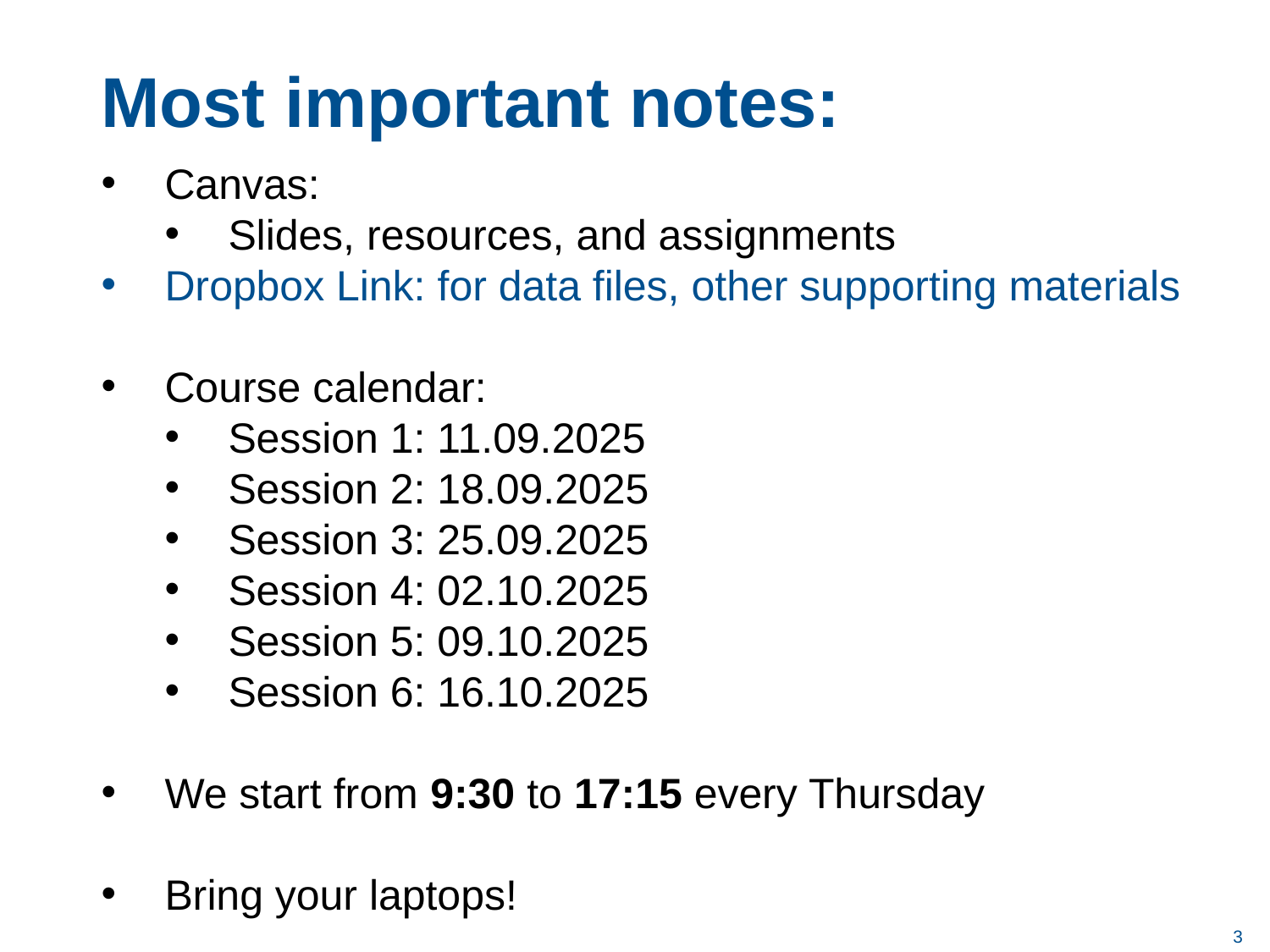

Most important notes:
Canvas:
Slides, resources, and assignments
Dropbox Link: for data files, other supporting materials

Course calendar:
Session 1: 11.09.2025
Session 2: 18.09.2025
Session 3: 25.09.2025
Session 4: 02.10.2025
Session 5: 09.10.2025
Session 6: 16.10.2025

We start from 9:30 to 17:15 every Thursday

Bring your laptops!

3